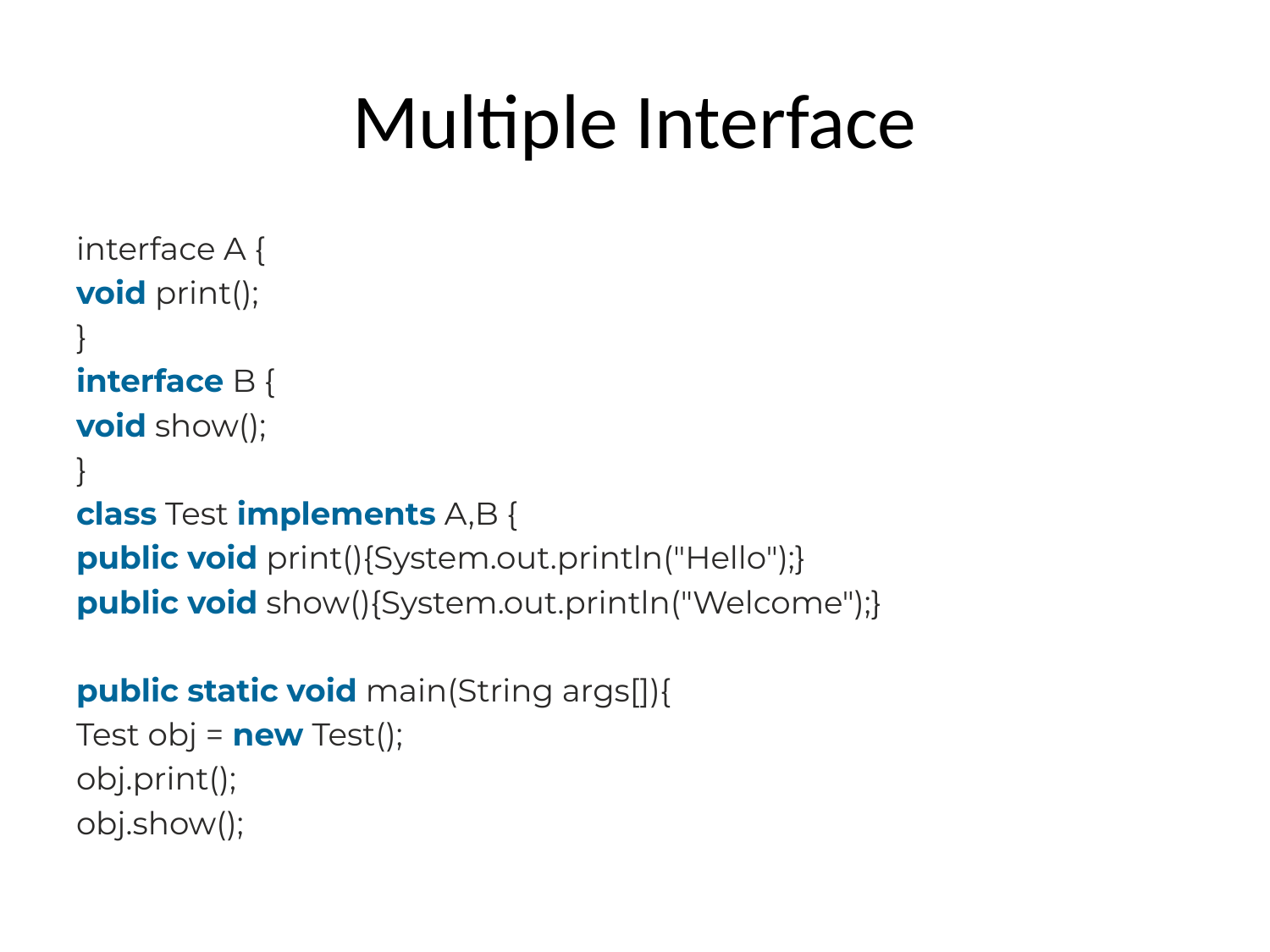

# Multiple Interface
interface A {
void print();
}
interface B {
void show();
}
class Test implements A,B {
public void print(){System.out.println("Hello");}
public void show(){System.out.println("Welcome");}

public static void main(String args[]){
Test obj = new Test();
obj.print();
obj.show();